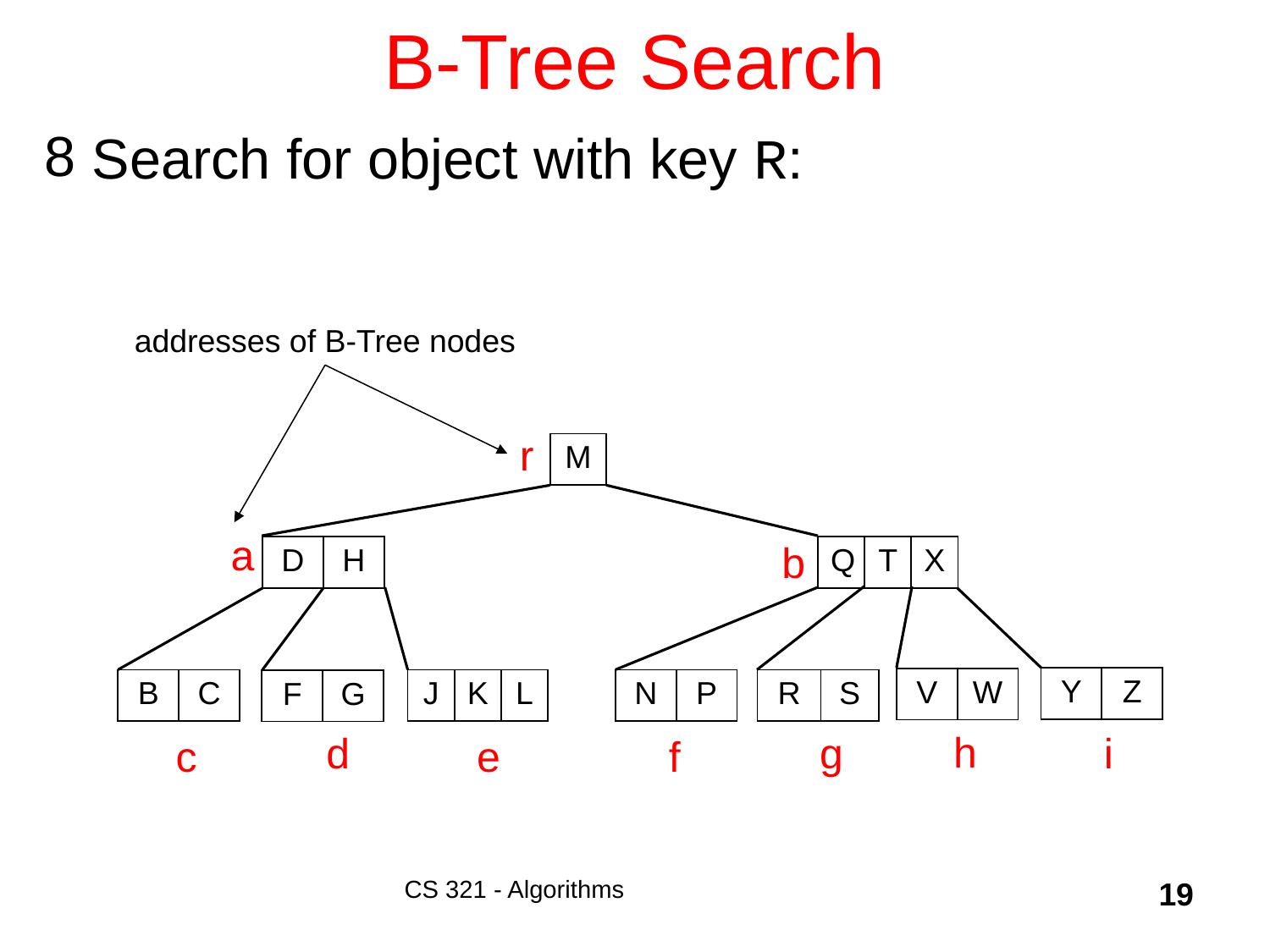

# B-Tree Search
Search for object with key R:
addresses of B-Tree nodes
r
| M |
| --- |
a
b
| D | H |
| --- | --- |
| Q | T | X |
| --- | --- | --- |
| Y | Z |
| --- | --- |
| V | W |
| --- | --- |
| B | C |
| --- | --- |
| J | K | L |
| --- | --- | --- |
| N | P |
| --- | --- |
| R | S |
| --- | --- |
| F | G |
| --- | --- |
h
g
d
i
e
f
c
CS 321 - Algorithms
19